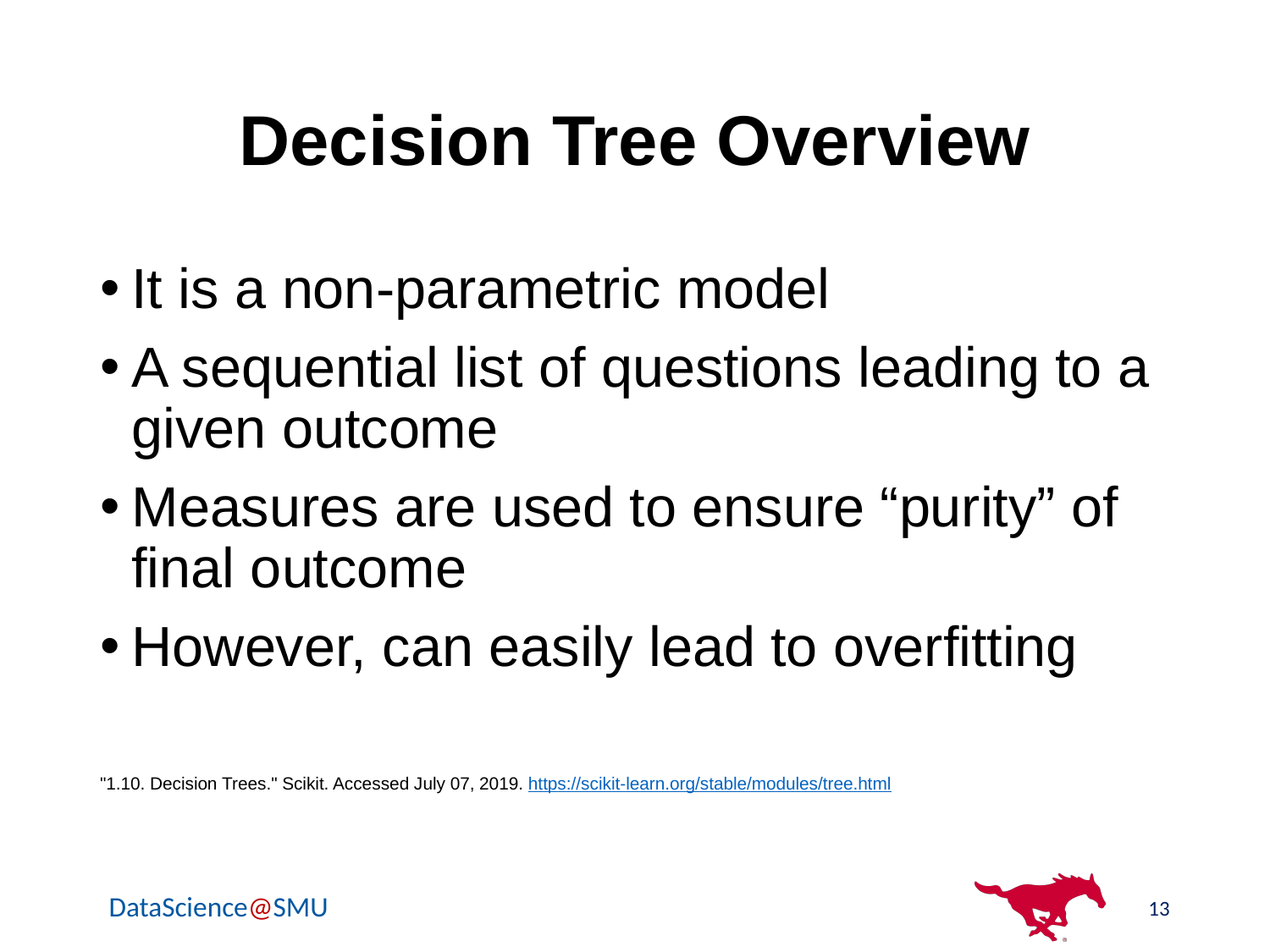

# Decision Tree Overview
It is a non-parametric model
A sequential list of questions leading to a given outcome
Measures are used to ensure “purity” of final outcome
However, can easily lead to overfitting

"1.10. Decision Trees." Scikit. Accessed July 07, 2019. https://scikit-learn.org/stable/modules/tree.html

13